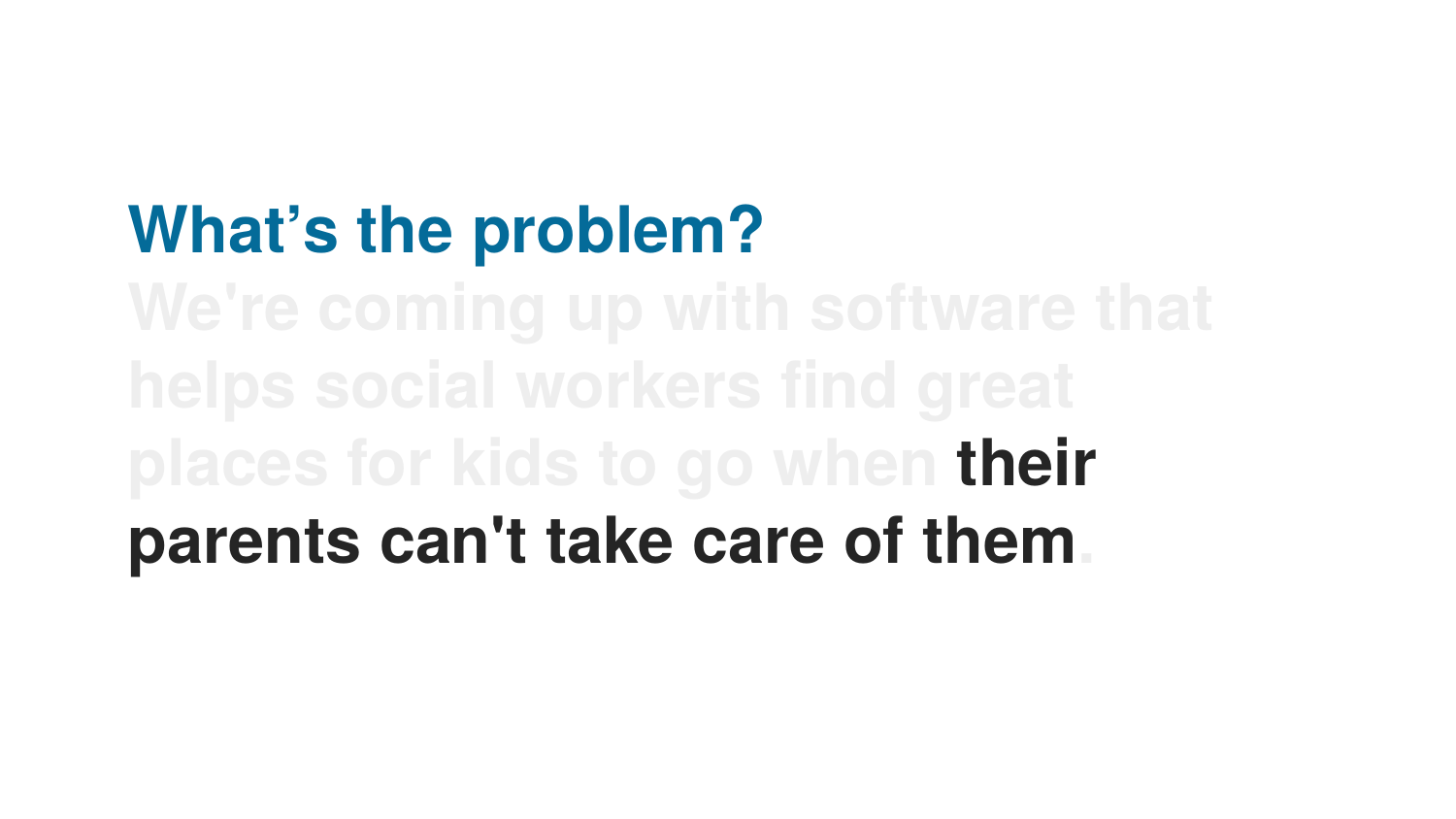

# What’s the problem?
We're coming up with software that helps social workers find great places for kids to go when their parents can't take care of them.